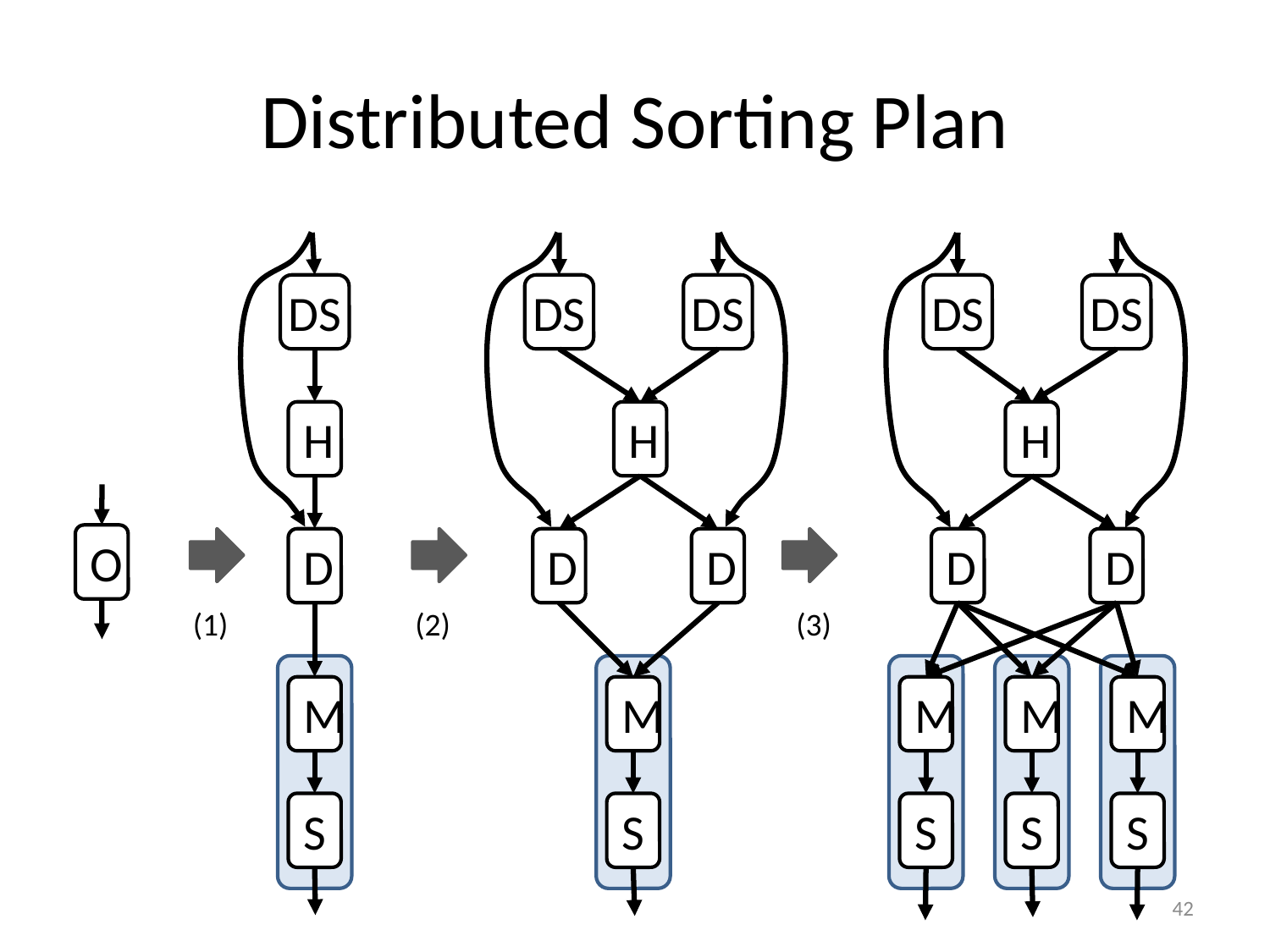

# Distributed Sorting Plan

DS
DS
DS
DS
DS
H
H
H
O

D

D
D

D
D
(1)
(2)
(3)

M
M
M
M
M
S
S
S
S
S
42